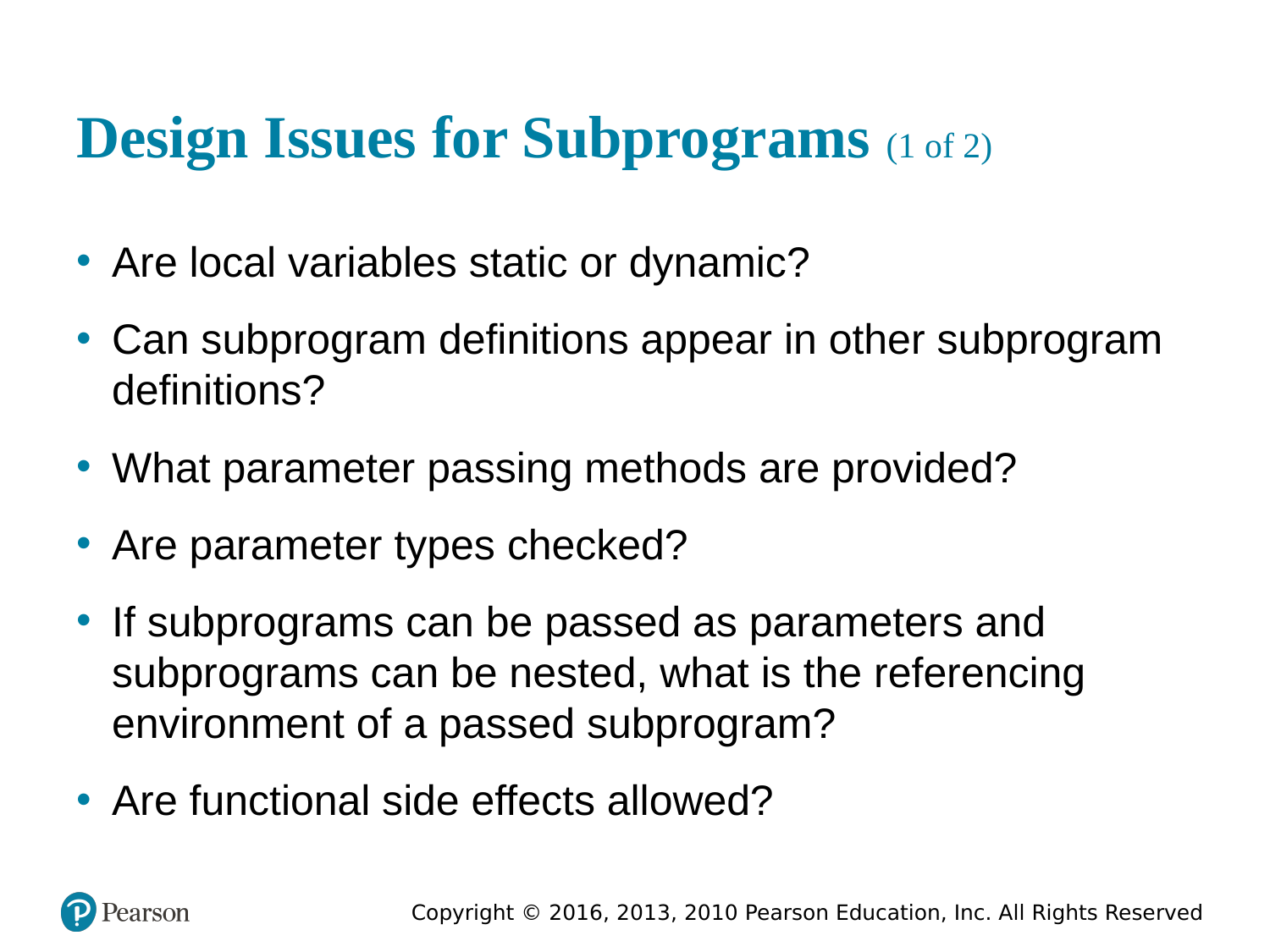

# Design Issues for Subprograms (1 of 2)
Are local variables static or dynamic?
Can subprogram definitions appear in other subprogram definitions?
What parameter passing methods are provided?
Are parameter types checked?
If subprograms can be passed as parameters and subprograms can be nested, what is the referencing environment of a passed subprogram?
Are functional side effects allowed?